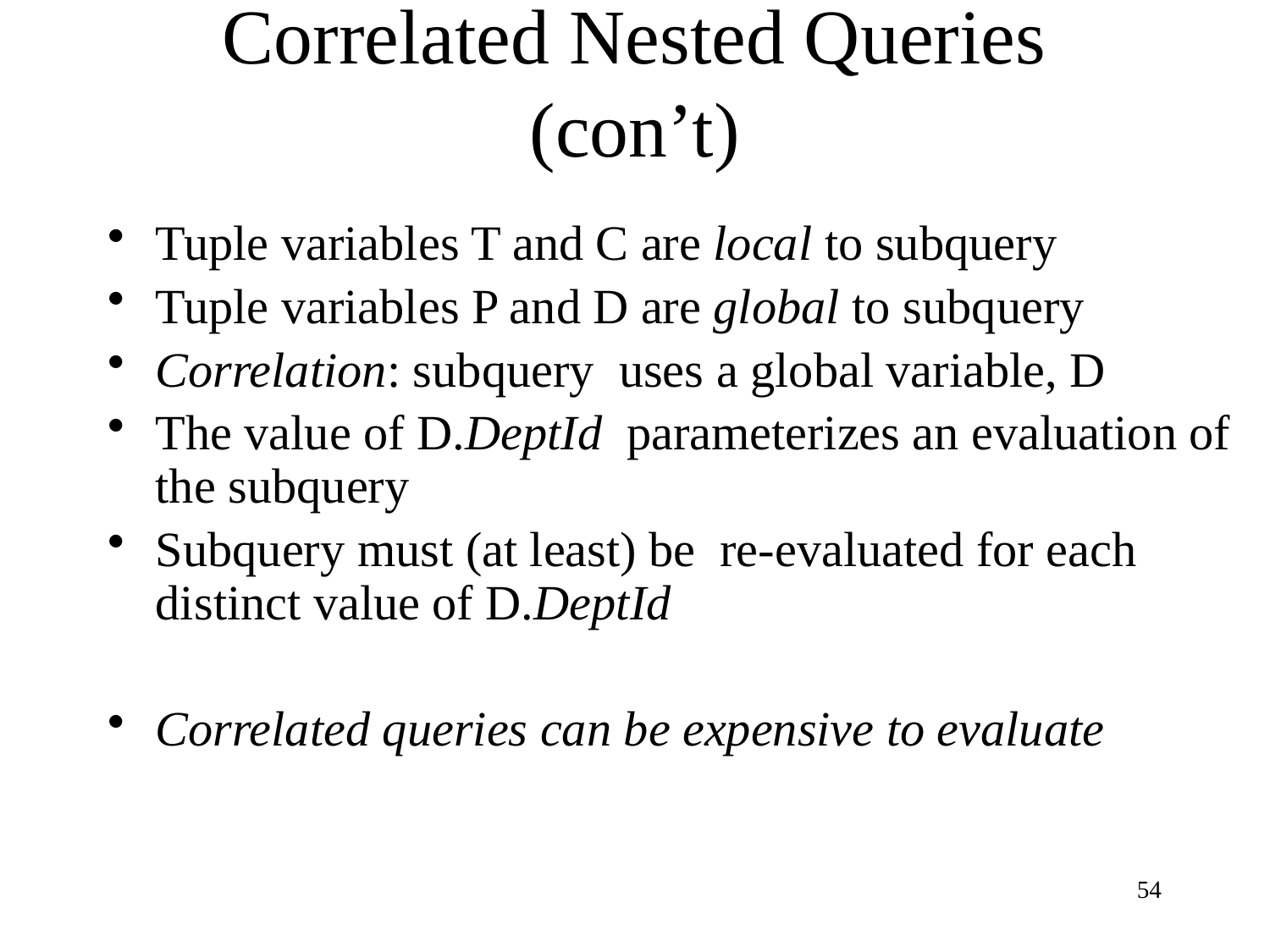

# Correlated Nested Queries (con’t)
Tuple variables T and C are local to subquery
Tuple variables P and D are global to subquery
Correlation: subquery  uses a global variable, D
The value of D.DeptId  parameterizes an evaluation of the subquery
Subquery must (at least) be  re-evaluated for each distinct value of D.DeptId

Correlated queries can be expensive to evaluate
54